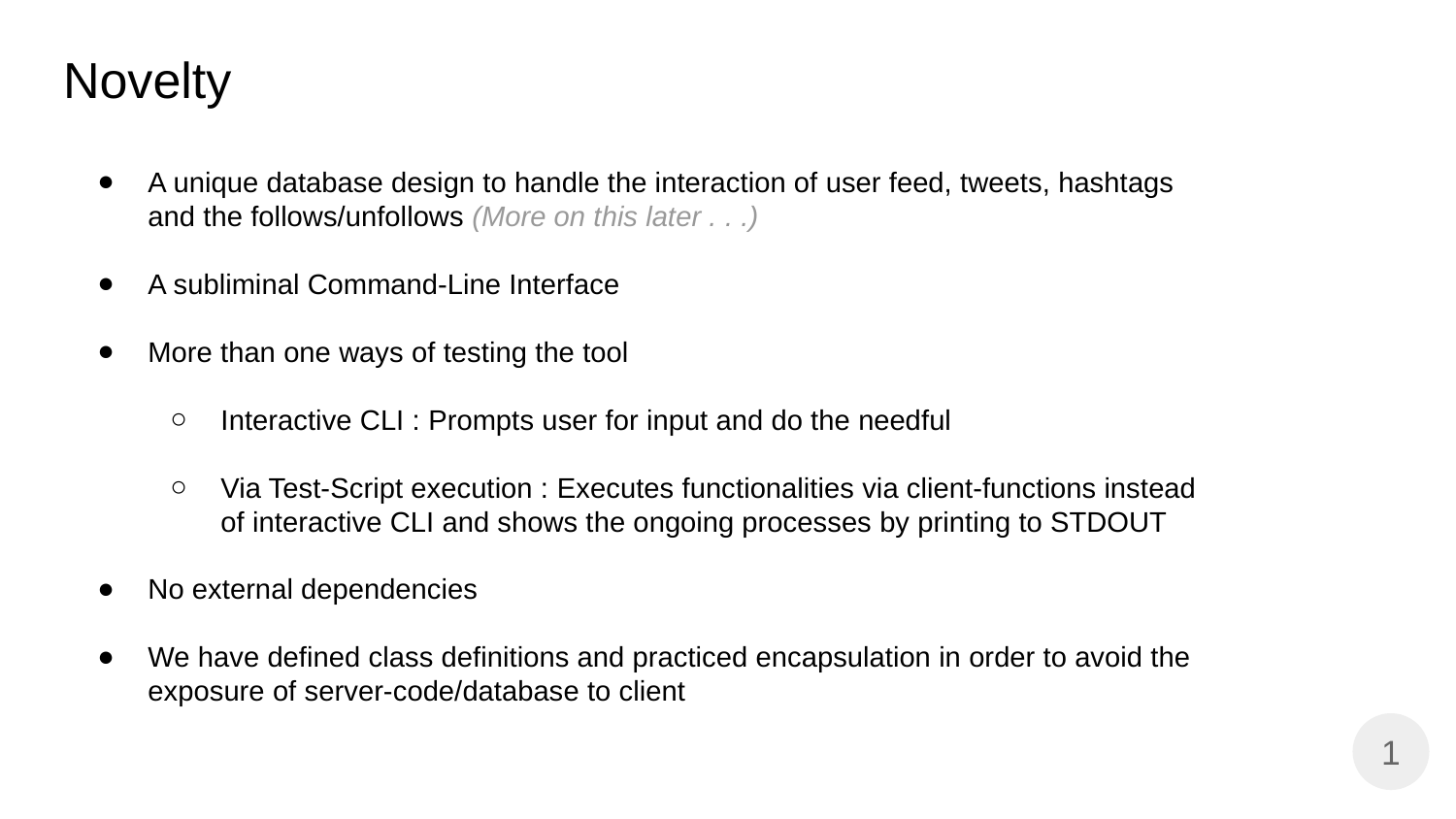

Novelty
A unique database design to handle the interaction of user feed, tweets, hashtags and the follows/unfollows (More on this later . . .)

A subliminal Command-Line Interface

More than one ways of testing the tool

Interactive CLI : Prompts user for input and do the needful

Via Test-Script execution : Executes functionalities via client-functions instead of interactive CLI and shows the ongoing processes by printing to STDOUT

No external dependencies

We have defined class definitions and practiced encapsulation in order to avoid the exposure of server-code/database to client
1